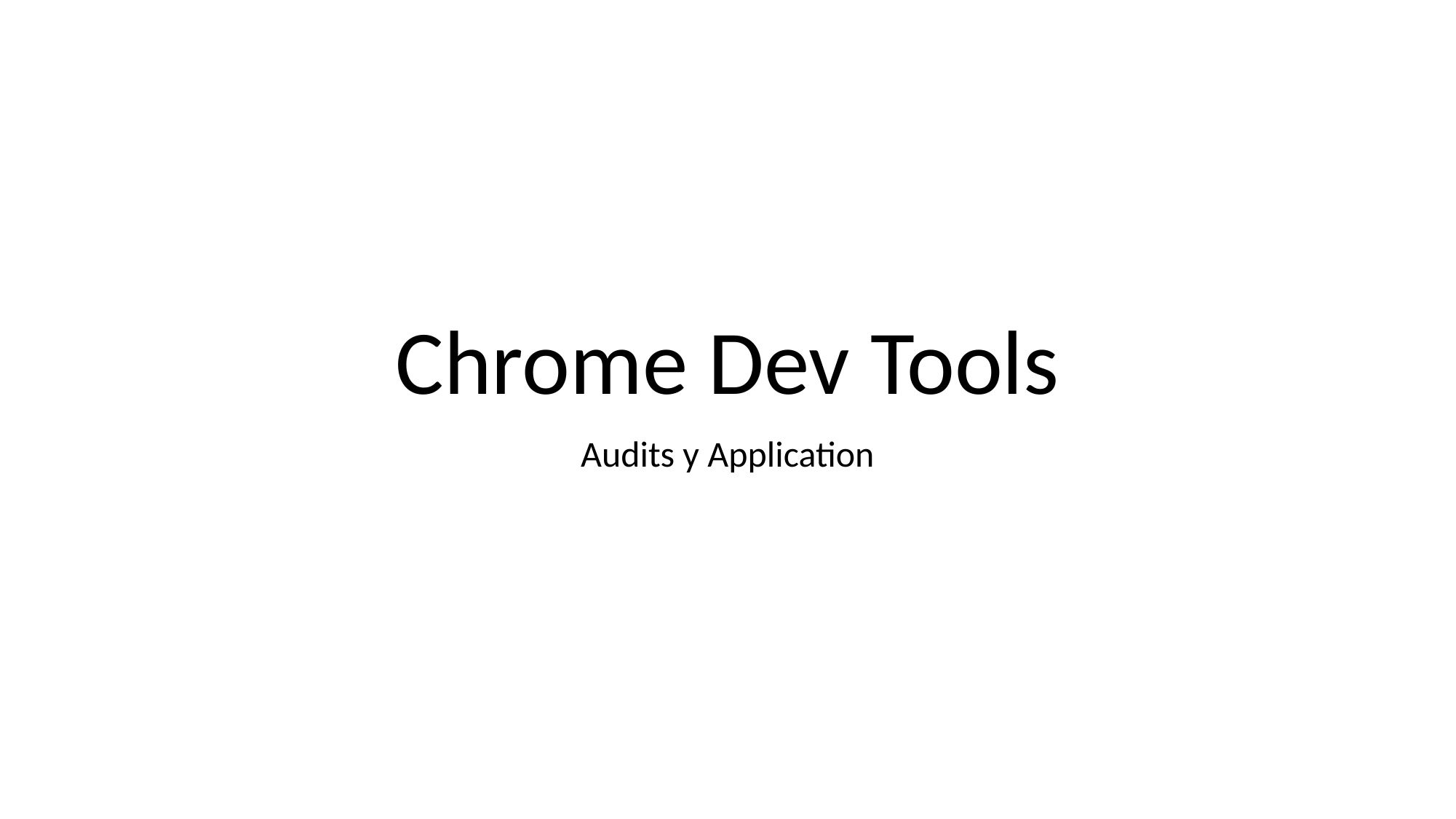

# Chrome Dev Tools
Audits y Application